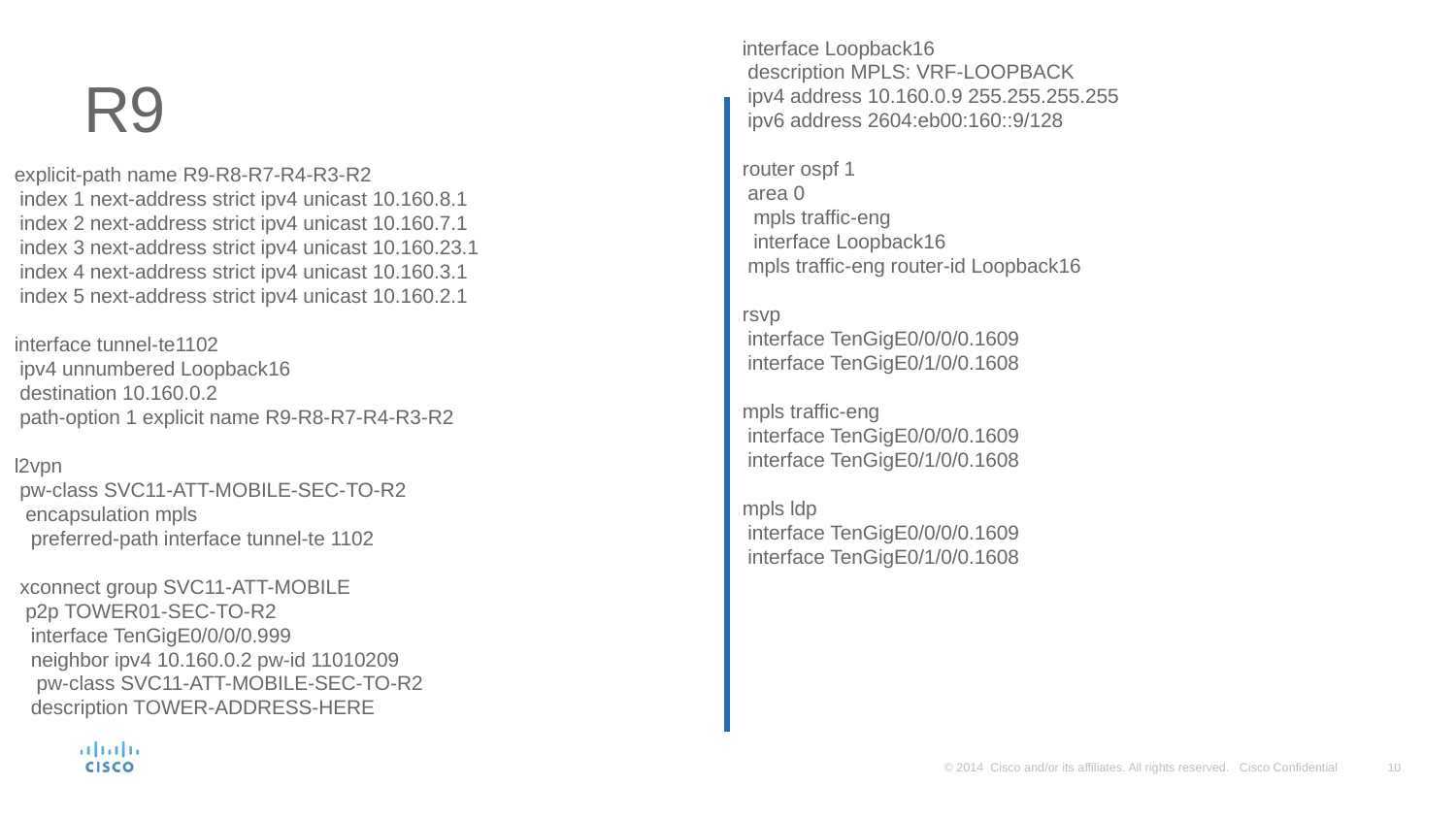

interface Loopback16
 description MPLS: VRF-LOOPBACK
 ipv4 address 10.160.0.9 255.255.255.255
 ipv6 address 2604:eb00:160::9/128

router ospf 1
 area 0
  mpls traffic-eng
  interface Loopback16
 mpls traffic-eng router-id Loopback16

rsvp
 interface TenGigE0/0/0/0.1609
 interface TenGigE0/1/0/0.1608

mpls traffic-eng
 interface TenGigE0/0/0/0.1609
 interface TenGigE0/1/0/0.1608

mpls ldp
 interface TenGigE0/0/0/0.1609
 interface TenGigE0/1/0/0.1608
# R9
explicit-path name R9-R8-R7-R4-R3-R2
 index 1 next-address strict ipv4 unicast 10.160.8.1
 index 2 next-address strict ipv4 unicast 10.160.7.1
 index 3 next-address strict ipv4 unicast 10.160.23.1
 index 4 next-address strict ipv4 unicast 10.160.3.1
 index 5 next-address strict ipv4 unicast 10.160.2.1

interface tunnel-te1102
 ipv4 unnumbered Loopback16
 destination 10.160.0.2
 path-option 1 explicit name R9-R8-R7-R4-R3-R2

l2vpn
 pw-class SVC11-ATT-MOBILE-SEC-TO-R2
  encapsulation mpls
   preferred-path interface tunnel-te 1102

 xconnect group SVC11-ATT-MOBILE
  p2p TOWER01-SEC-TO-R2
   interface TenGigE0/0/0/0.999
   neighbor ipv4 10.160.0.2 pw-id 11010209
    pw-class SVC11-ATT-MOBILE-SEC-TO-R2
   description TOWER-ADDRESS-HERE